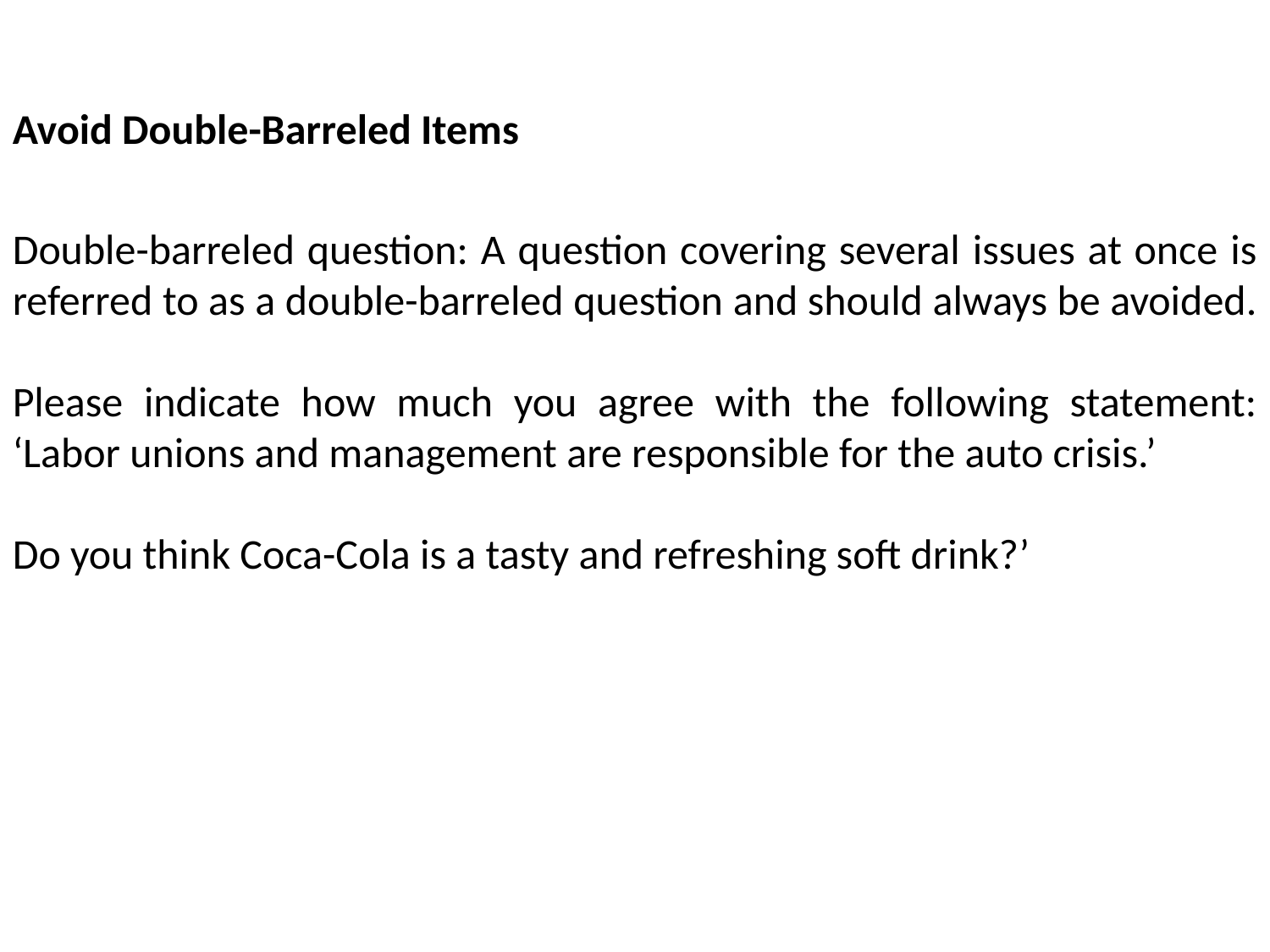

Avoid Double-Barreled Items

Double-barreled question: A question covering several issues at once is referred to as a double-barreled question and should always be avoided.

Please indicate how much you agree with the following statement: ‘Labor unions and management are responsible for the auto crisis.’

Do you think Coca-Cola is a tasty and refreshing soft drink?’